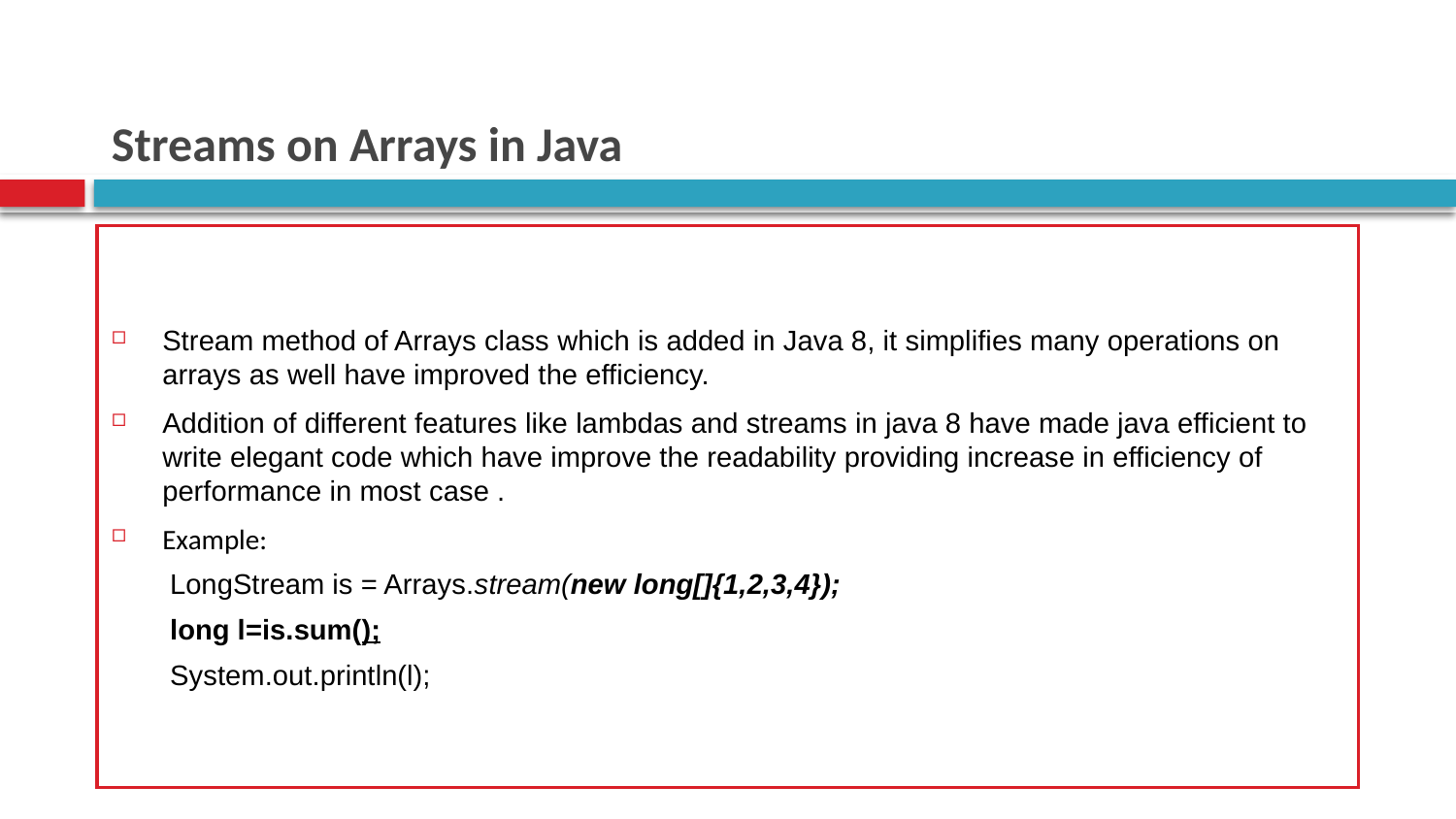

# Streams on Arrays in Java
Stream method of Arrays class which is added in Java 8, it simplifies many operations on arrays as well have improved the efficiency.
Addition of different features like lambdas and streams in java 8 have made java efficient to write elegant code which have improve the readability providing increase in efficiency of performance in most case .
Example:
LongStream is = Arrays.stream(new long[]{1,2,3,4});
long l=is.sum();
System.out.println(l);